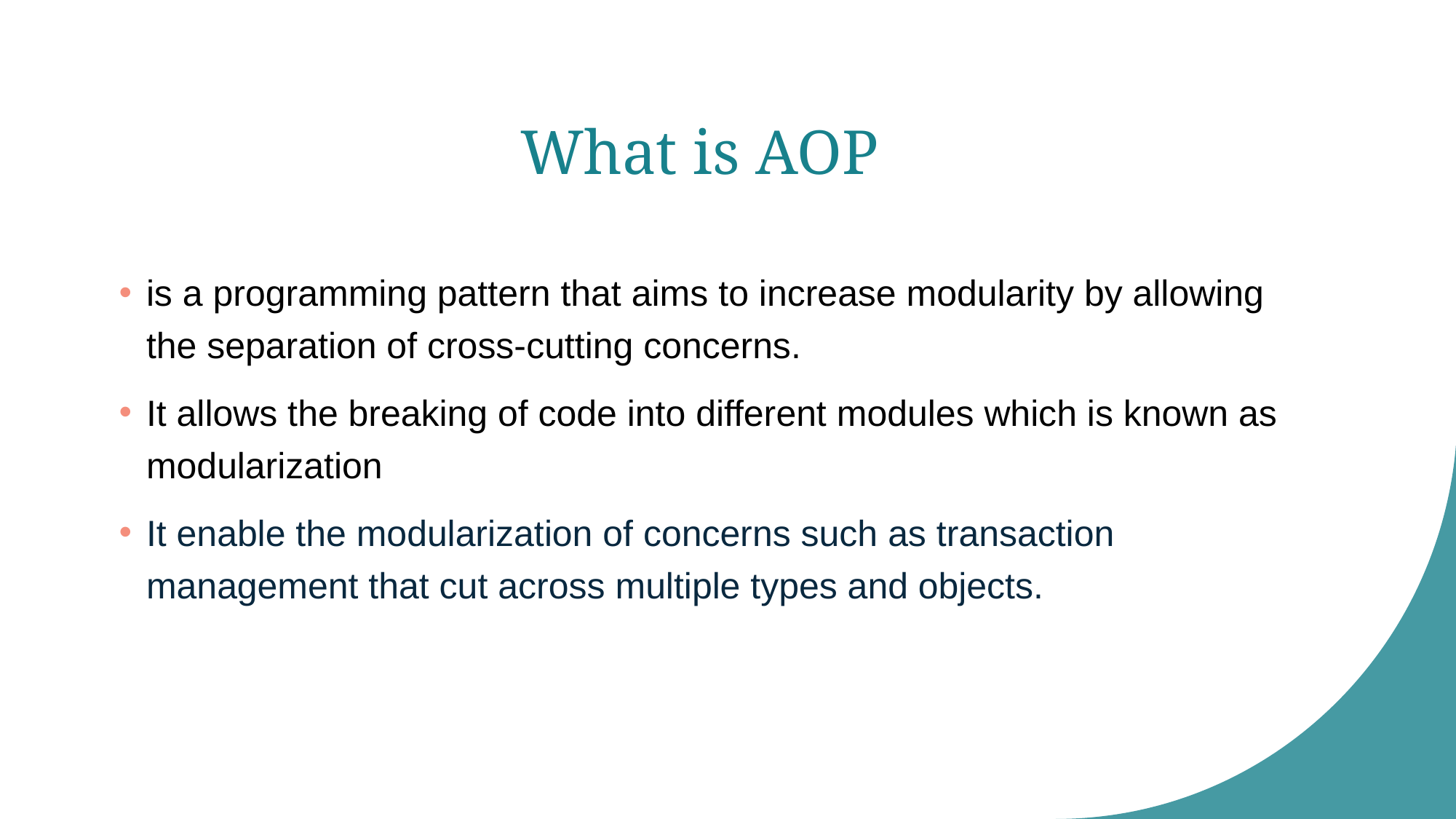

# What is AOP
is a programming pattern that aims to increase modularity by allowing the separation of cross-cutting concerns.
It allows the breaking of code into different modules which is known as modularization
It enable the modularization of concerns such as transaction management that cut across multiple types and objects.